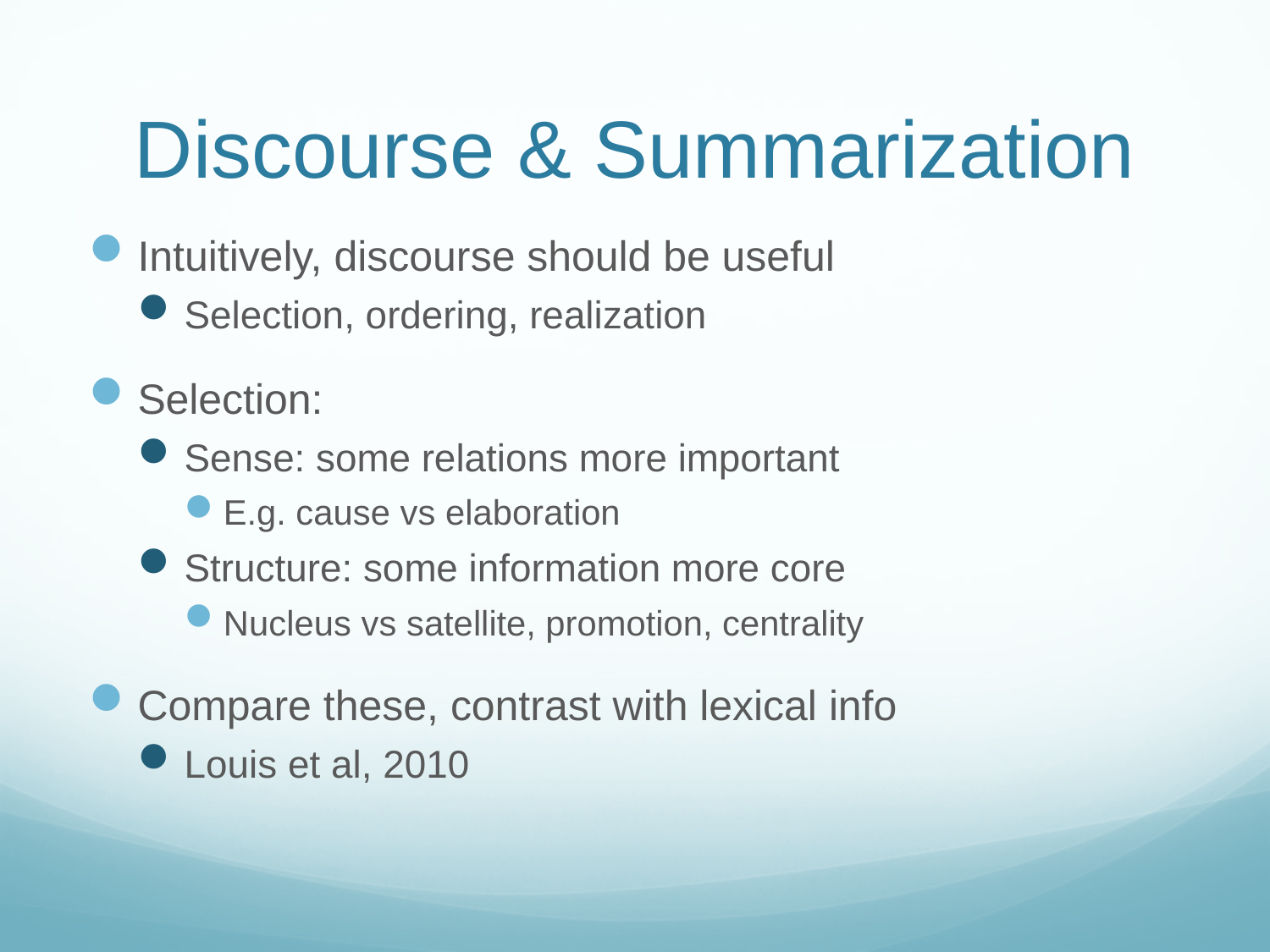

# Discourse & Summarization
Intuitively, discourse should be useful
Selection, ordering, realization
Selection:
Sense: some relations more important
E.g. cause vs elaboration
Structure: some information more core
Nucleus vs satellite, promotion, centrality
Compare these, contrast with lexical info
Louis et al, 2010